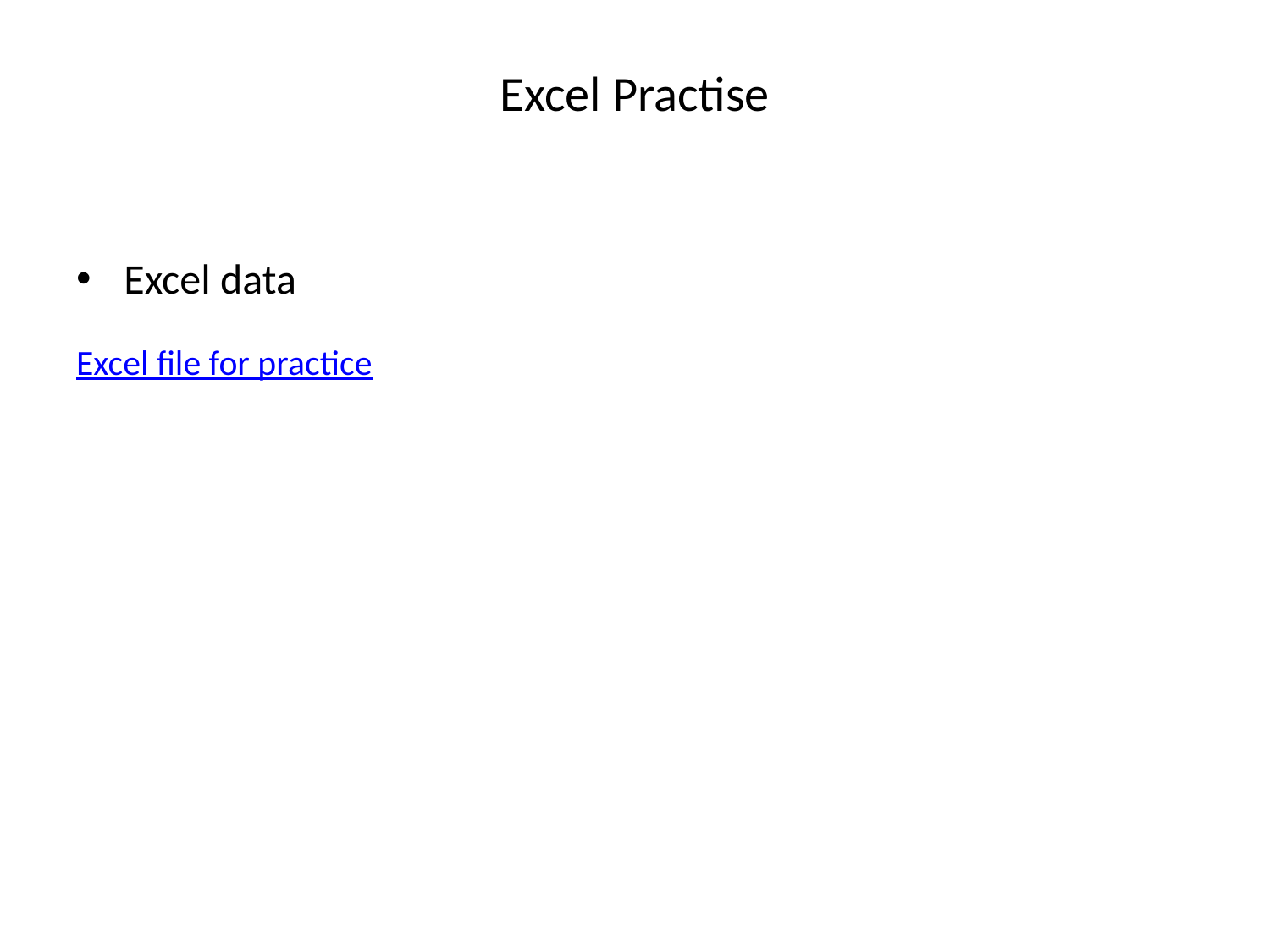

# Excel Practise
Excel data

Excel file for practice